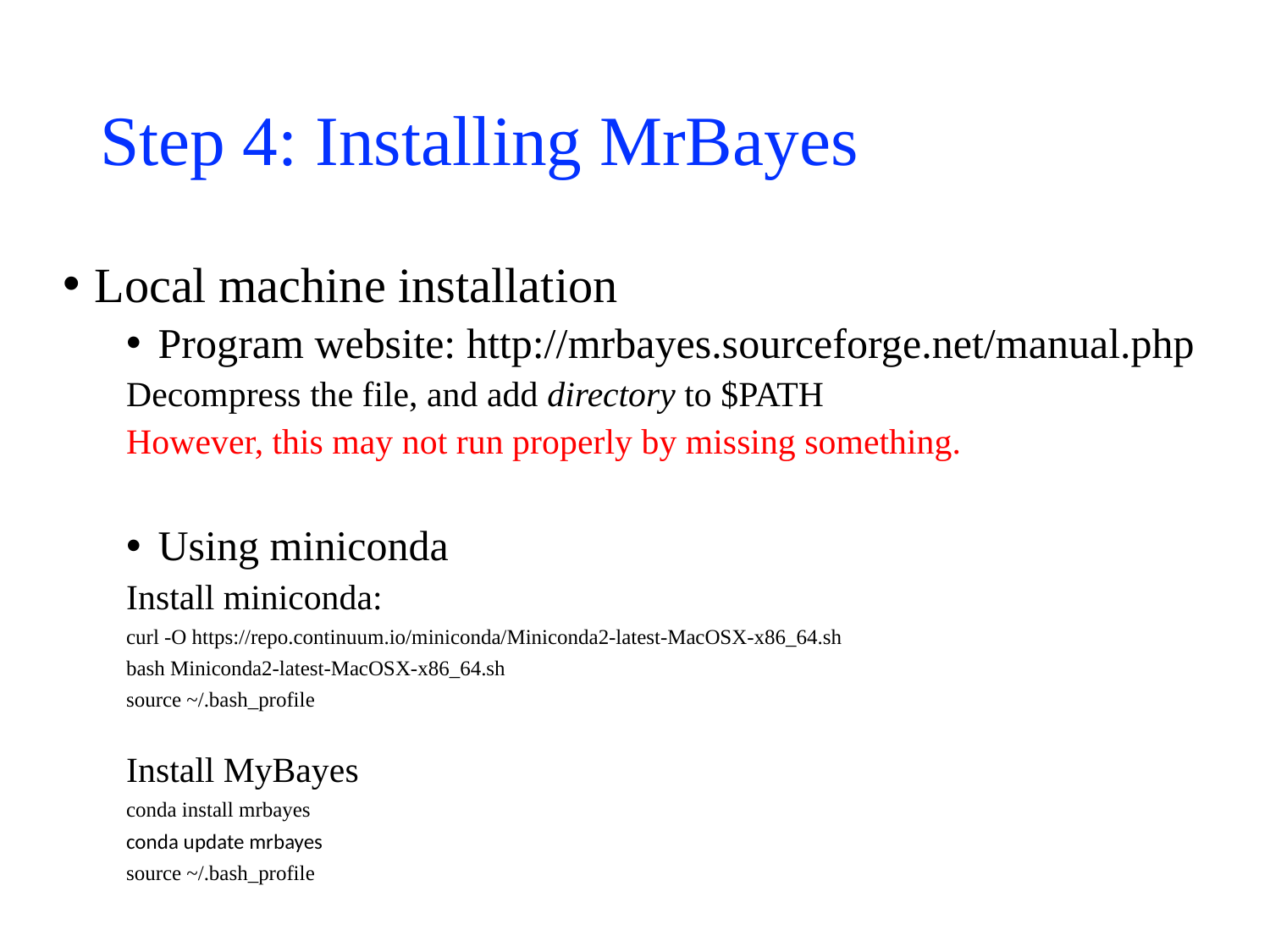

# Step 4: Installing MrBayes
Local machine installation
Program website: http://mrbayes.sourceforge.net/manual.php
Decompress the file, and add directory to $PATH
However, this may not run properly by missing something.

Using miniconda
Install miniconda:
curl -O https://repo.continuum.io/miniconda/Miniconda2-latest-MacOSX-x86_64.sh
bash Miniconda2-latest-MacOSX-x86_64.sh
source ~/.bash_profile

Install MyBayes
conda install mrbayes
conda update mrbayes
source ~/.bash_profile